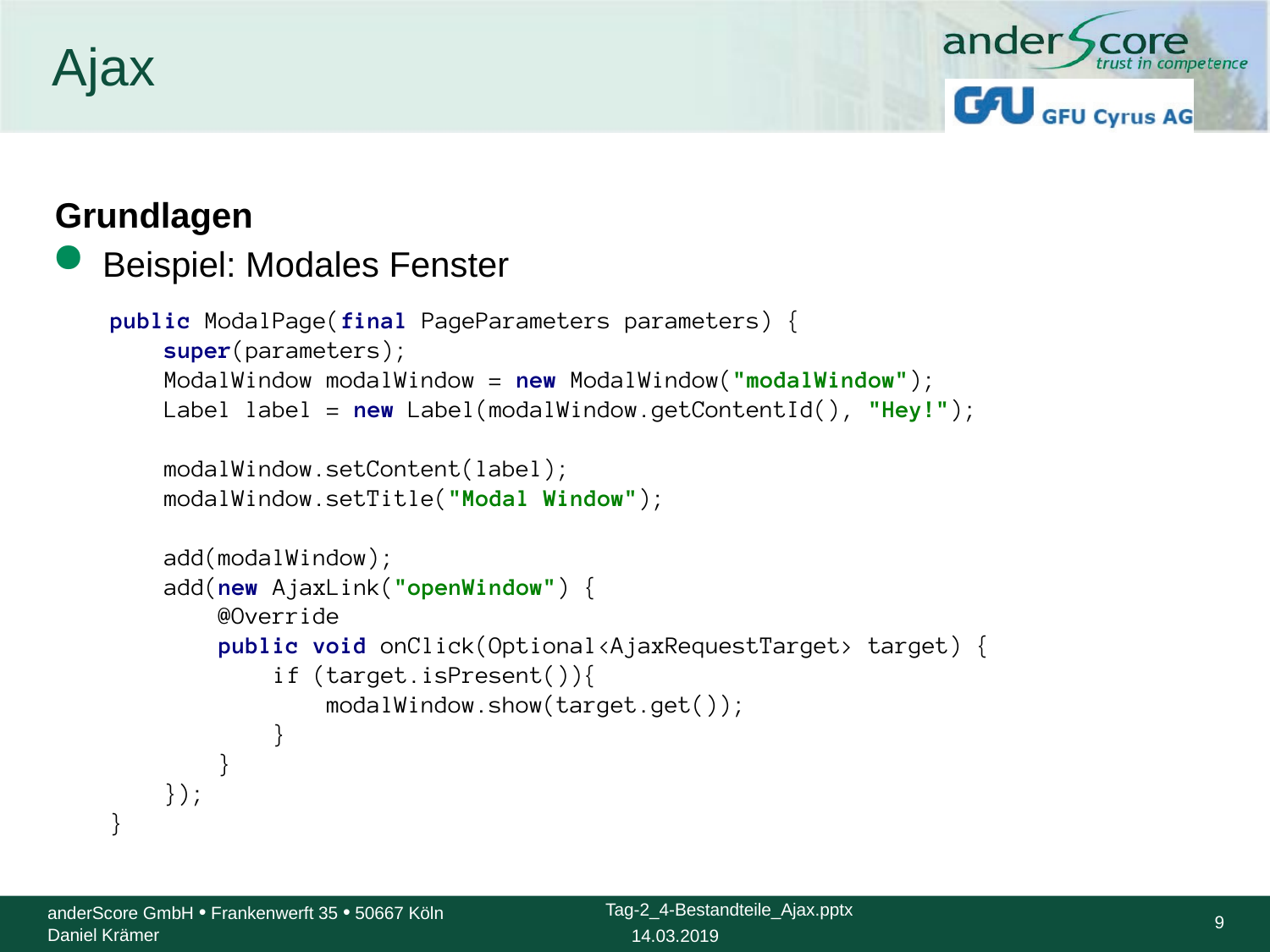

# Ajax
Grundlagen
Beispiel: Modales Fenster

public ModalPage(final PageParameters parameters) {
    super(parameters);
    ModalWindow modalWindow = new ModalWindow("modalWindow");
    Label label = new Label(modalWindow.getContentId(), "Hey!");
    modalWindow.setContent(label);
    modalWindow.setTitle("Modal Window");
    add(modalWindow);
    add(new AjaxLink("openWindow") {
        @Override
        public void onClick(Optional<AjaxRequestTarget> target) {
            if (target.isPresent()){
                modalWindow.show(target.get());
            }
        }
    });
}